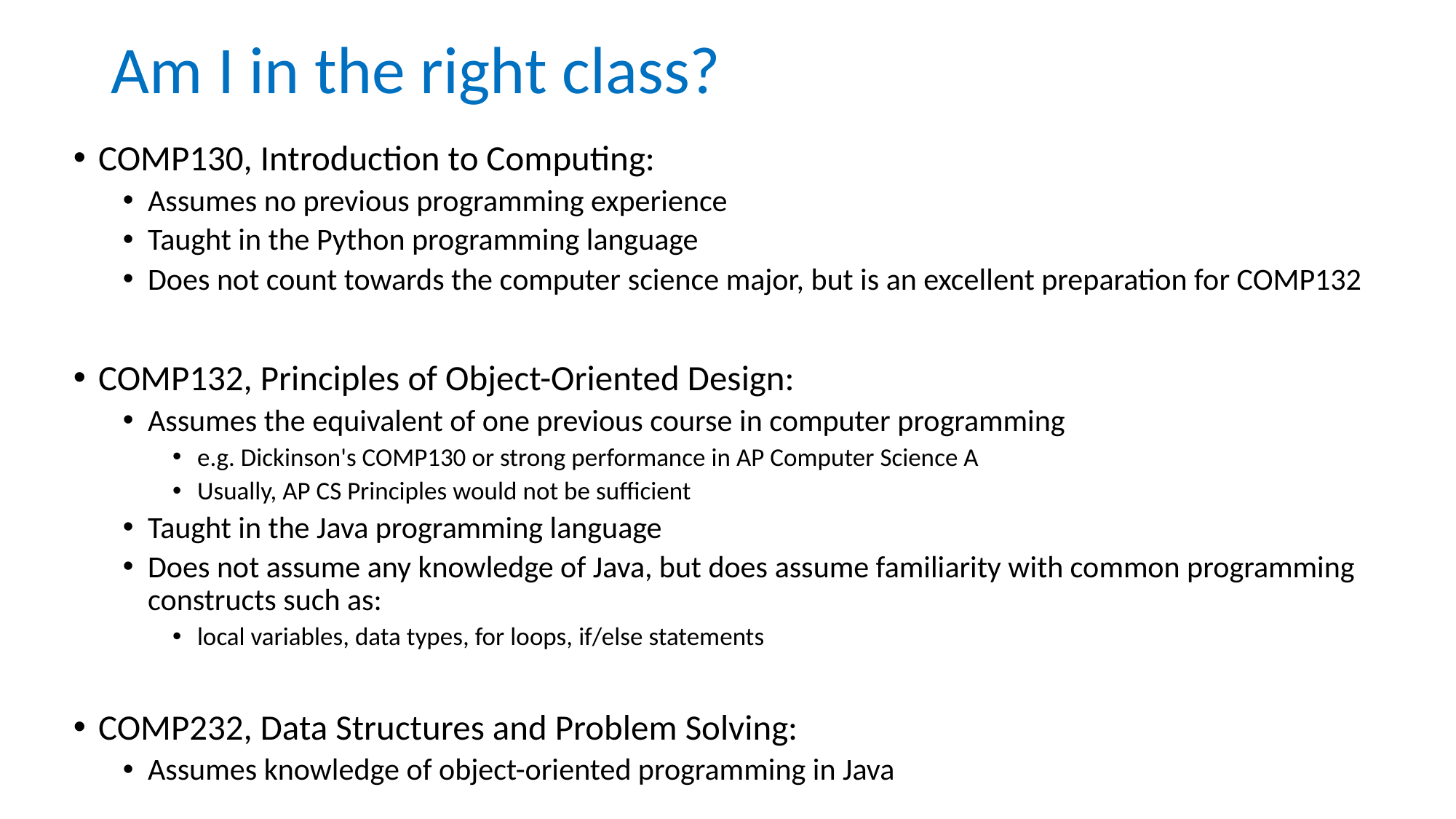

# Am I in the right class?
COMP130, Introduction to Computing:
Assumes no previous programming experience
Taught in the Python programming language
Does not count towards the computer science major, but is an excellent preparation for COMP132

COMP132, Principles of Object-Oriented Design:
Assumes the equivalent of one previous course in computer programming
e.g. Dickinson's COMP130 or strong performance in AP Computer Science A
Usually, AP CS Principles would not be sufficient
Taught in the Java programming language
Does not assume any knowledge of Java, but does assume familiarity with common programming constructs such as:
local variables, data types, for loops, if/else statements

COMP232, Data Structures and Problem Solving:
Assumes knowledge of object-oriented programming in Java